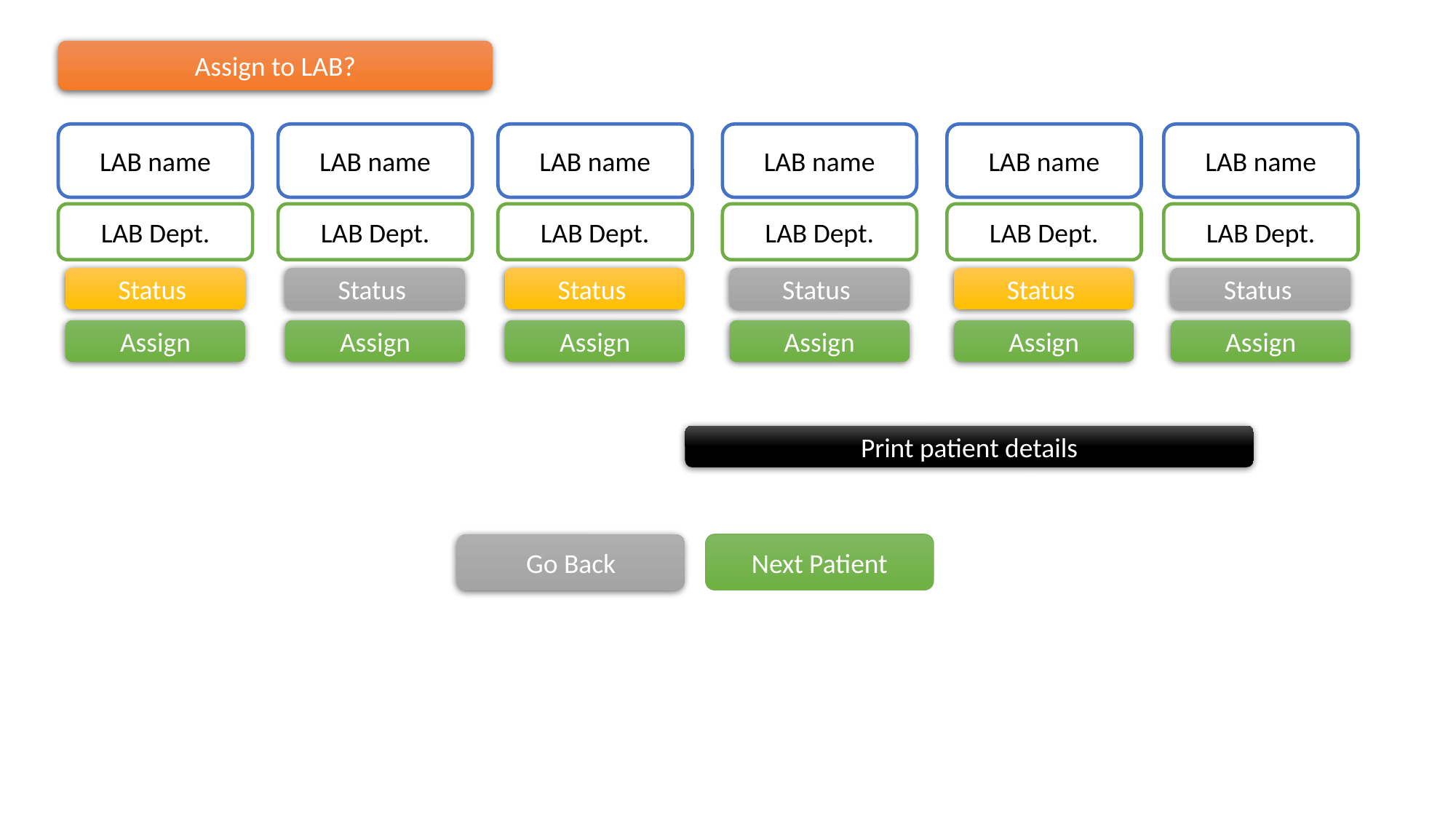

Assign to LAB?
LAB name
LAB name
LAB name
LAB name
LAB name
LAB name
LAB Dept.
LAB Dept.
LAB Dept.
LAB Dept.
LAB Dept.
LAB Dept.
Status
Status
Status
Status
Status
Status
Assign
Assign
Assign
Assign
Assign
Assign
Print patient details
Go Back
Next Patient